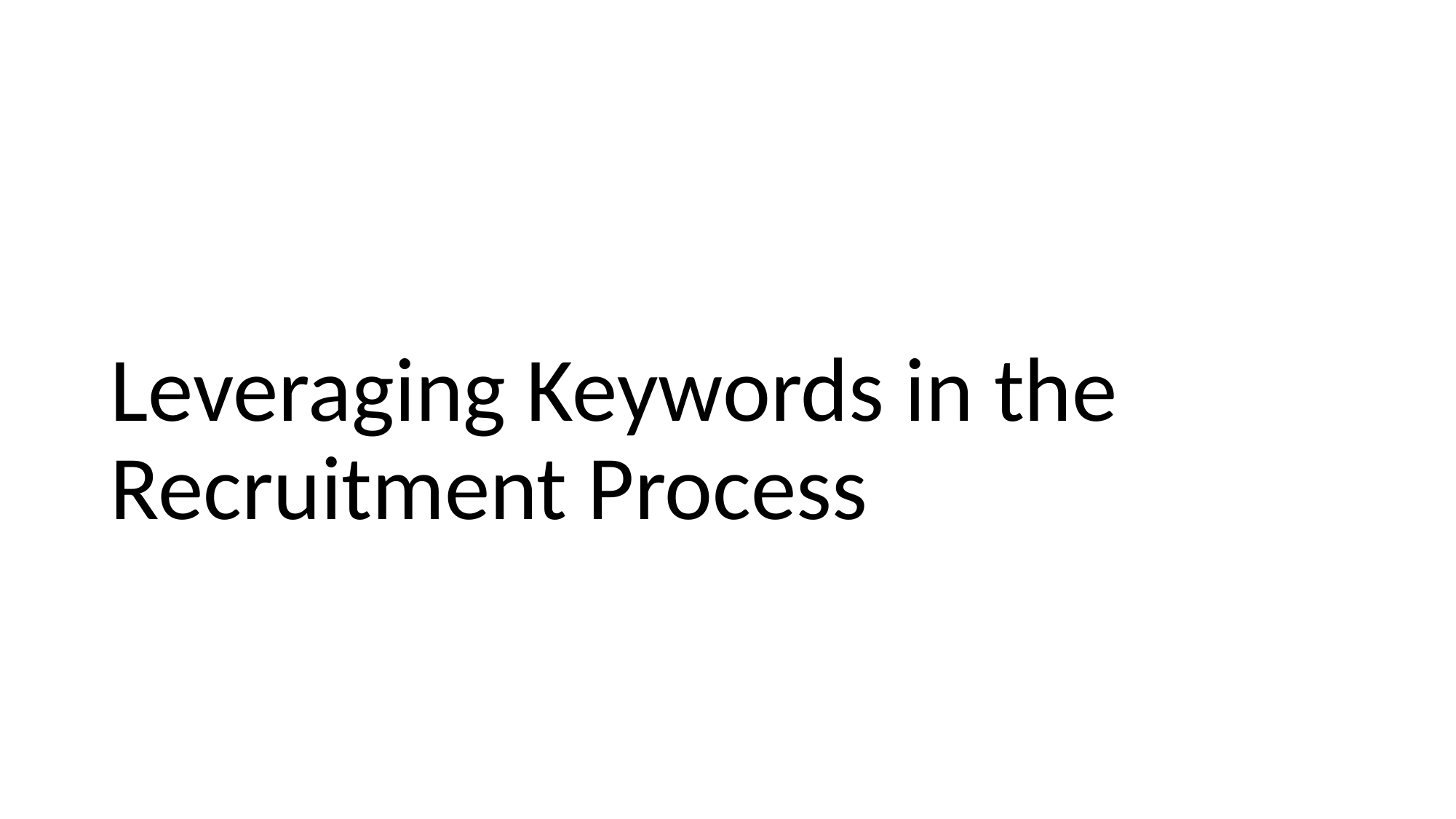

# Leveraging Keywords in the Recruitment Process